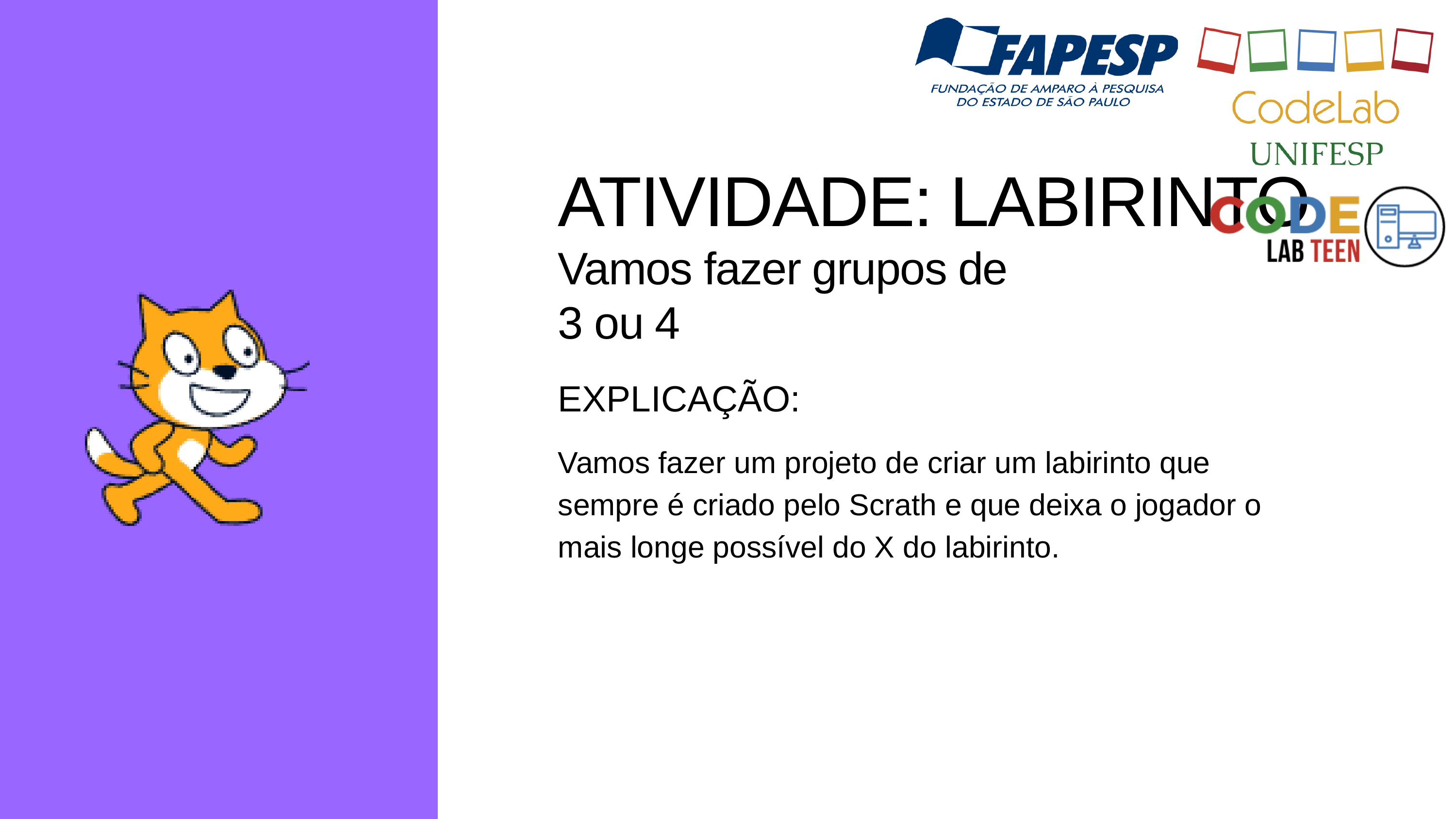

ATIVIDADE: LABIRINTO

Vamos fazer grupos de 3 ou 4
EXPLICAÇÃO:
Vamos fazer um projeto de criar um labirinto que sempre é criado pelo Scrath e que deixa o jogador o mais longe possível do X do labirinto.